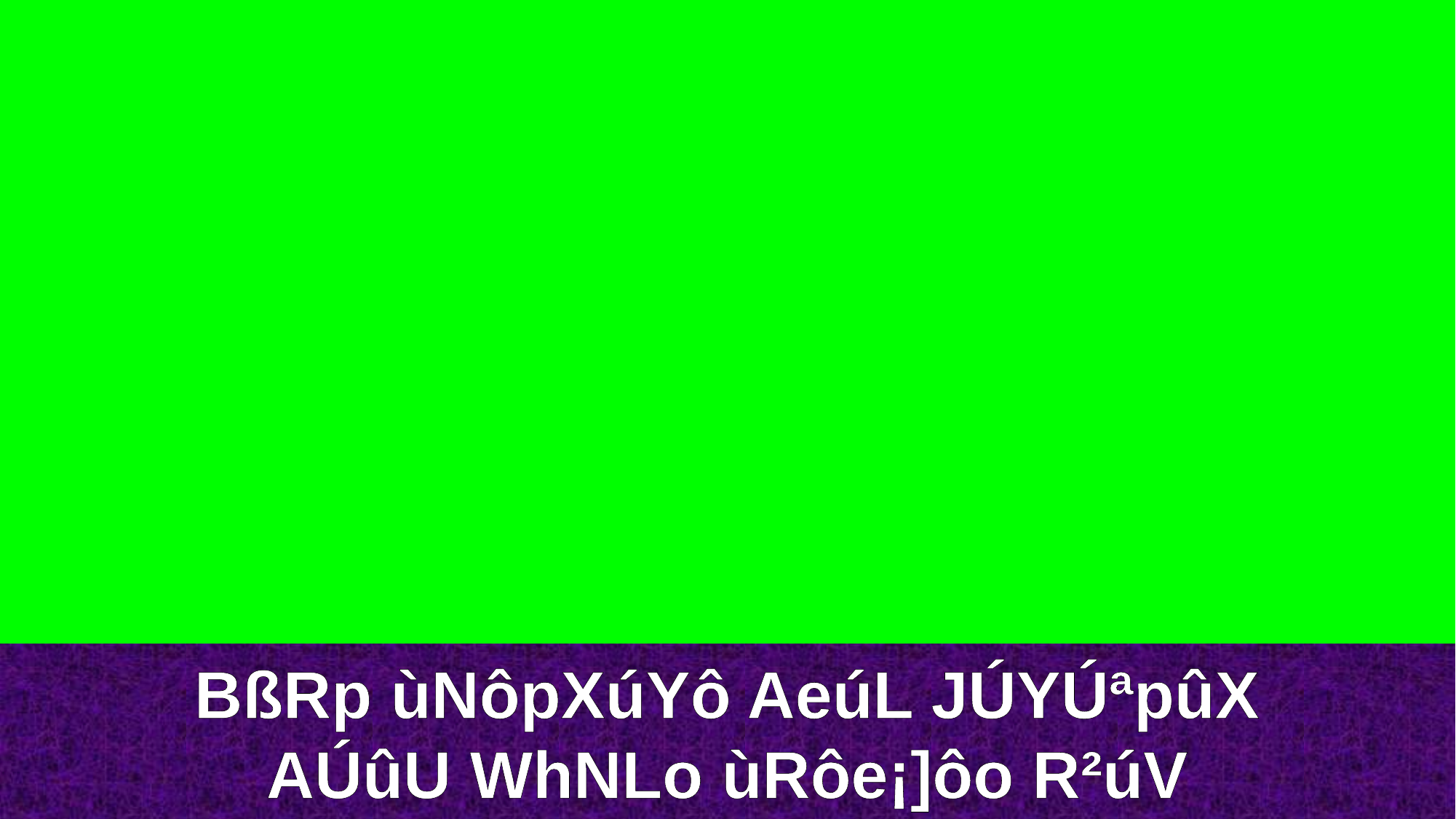

BßRp ùNôpXúYô AeúL JÚYÚªpûX
AÚûU WhNLo ùRôe¡]ôo R²úV